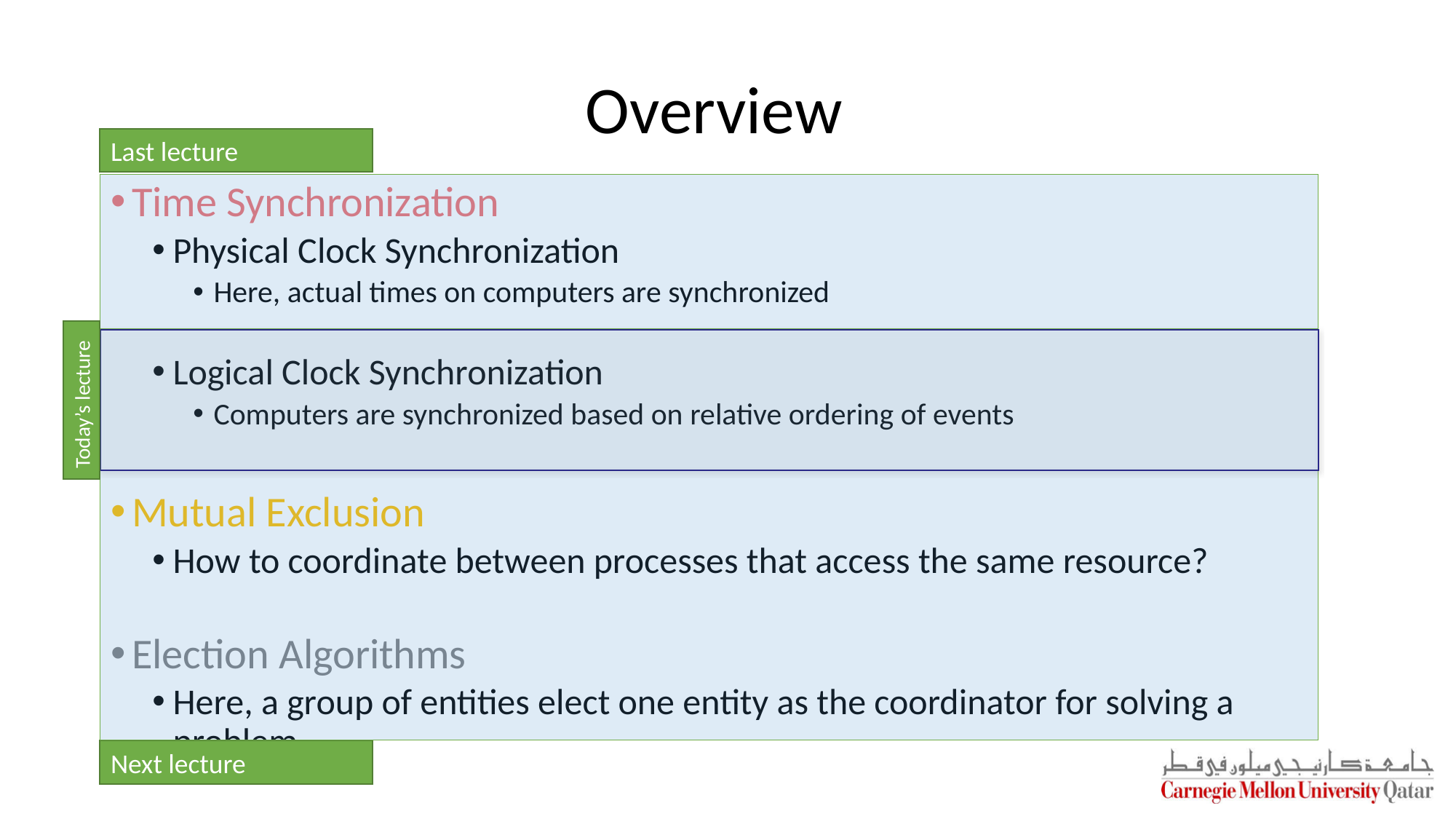

# Overview
Last lecture

Time Synchronization
Physical Clock Synchronization
Here, actual times on computers are synchronized

Logical Clock Synchronization
Computers are synchronized based on relative ordering of events

Mutual Exclusion
How to coordinate between processes that access the same resource?

Election Algorithms
Here, a group of entities elect one entity as the coordinator for solving a problem

Today’s lecture

Next lecture